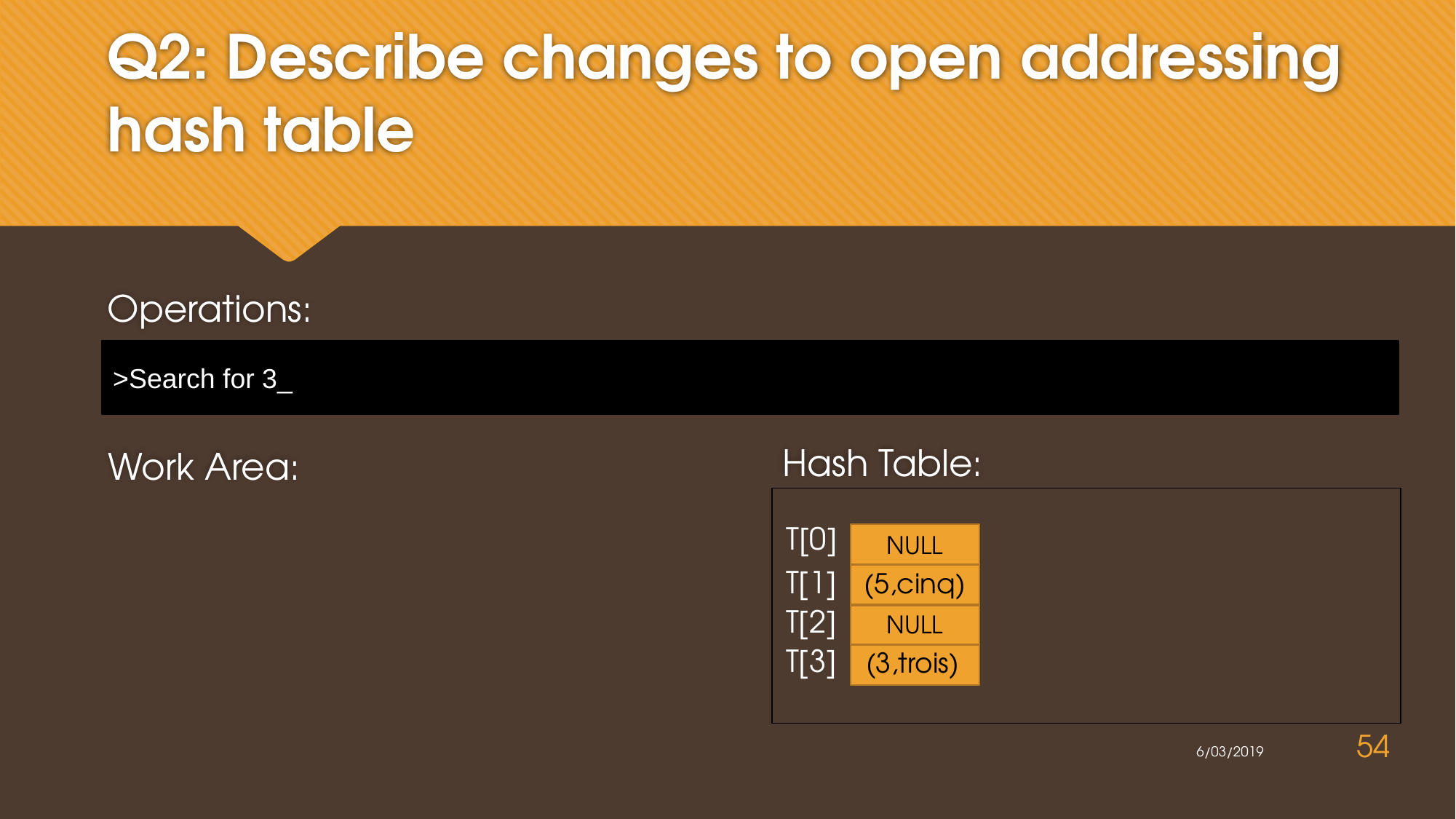

# Q2: Describe changes to open addressing hash table
Operations:

>Search for 3_
Hash Table:
Work Area:

T[0]

NULL
T[1]
(5,cinq)

T[2]
NULL

T[3]
(3,trois)

54
6/03/2019